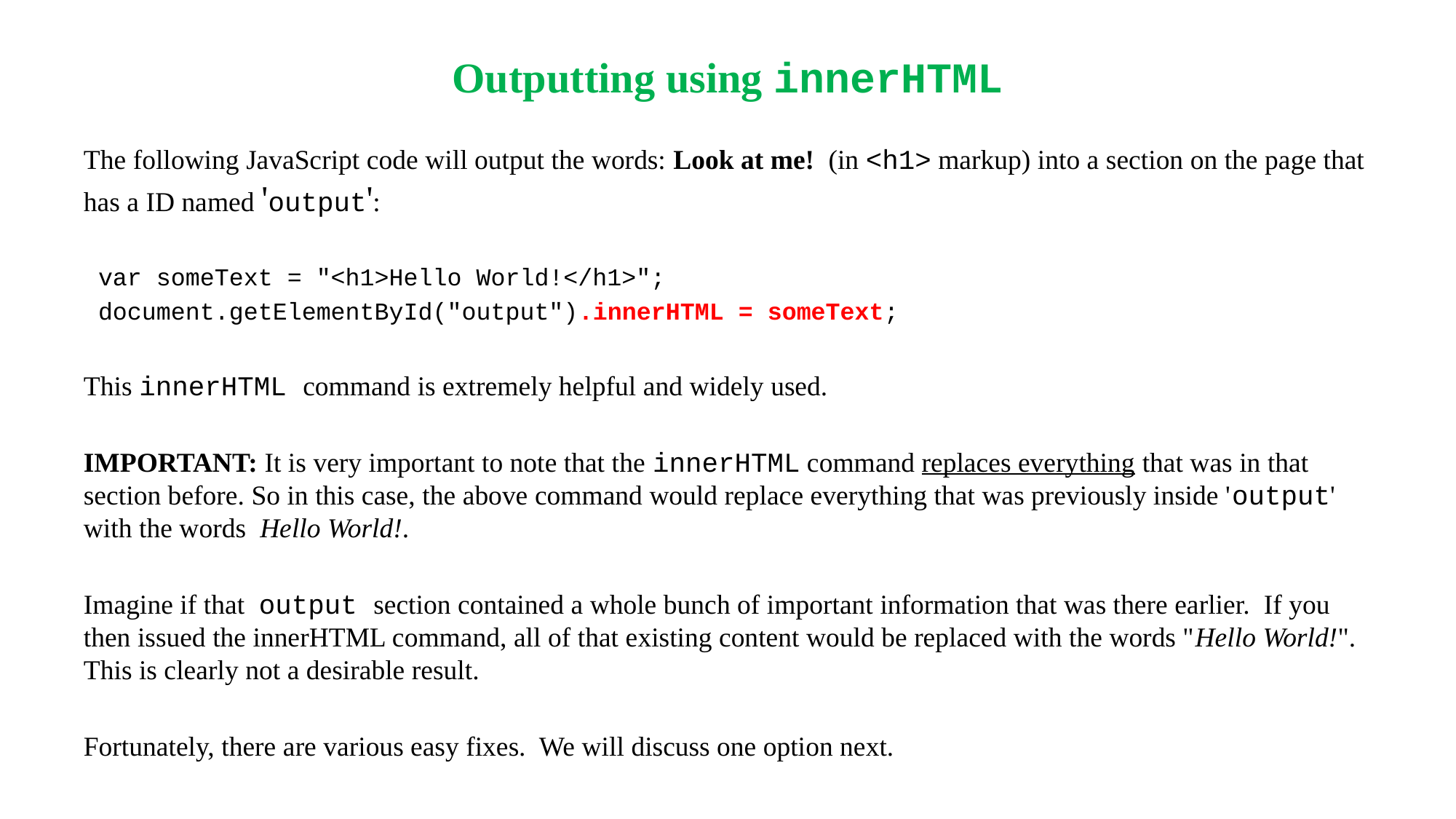

# Outputting using innerHTML
The following JavaScript code will output the words: Look at me!  (in <h1> markup) into a section on the page that has a ID named 'output':

 var someText = "<h1>Hello World!</h1>";
 document.getElementById("output").innerHTML = someText;

This innerHTML command is extremely helpful and widely used.

IMPORTANT: It is very important to note that the innerHTML command replaces everything that was in that section before. So in this case, the above command would replace everything that was previously inside 'output' with the words  Hello World!.

Imagine if that  output section contained a whole bunch of important information that was there earlier.  If you then issued the innerHTML command, all of that existing content would be replaced with the words "Hello World!". This is clearly not a desirable result.

Fortunately, there are various easy fixes.  We will discuss one option next.